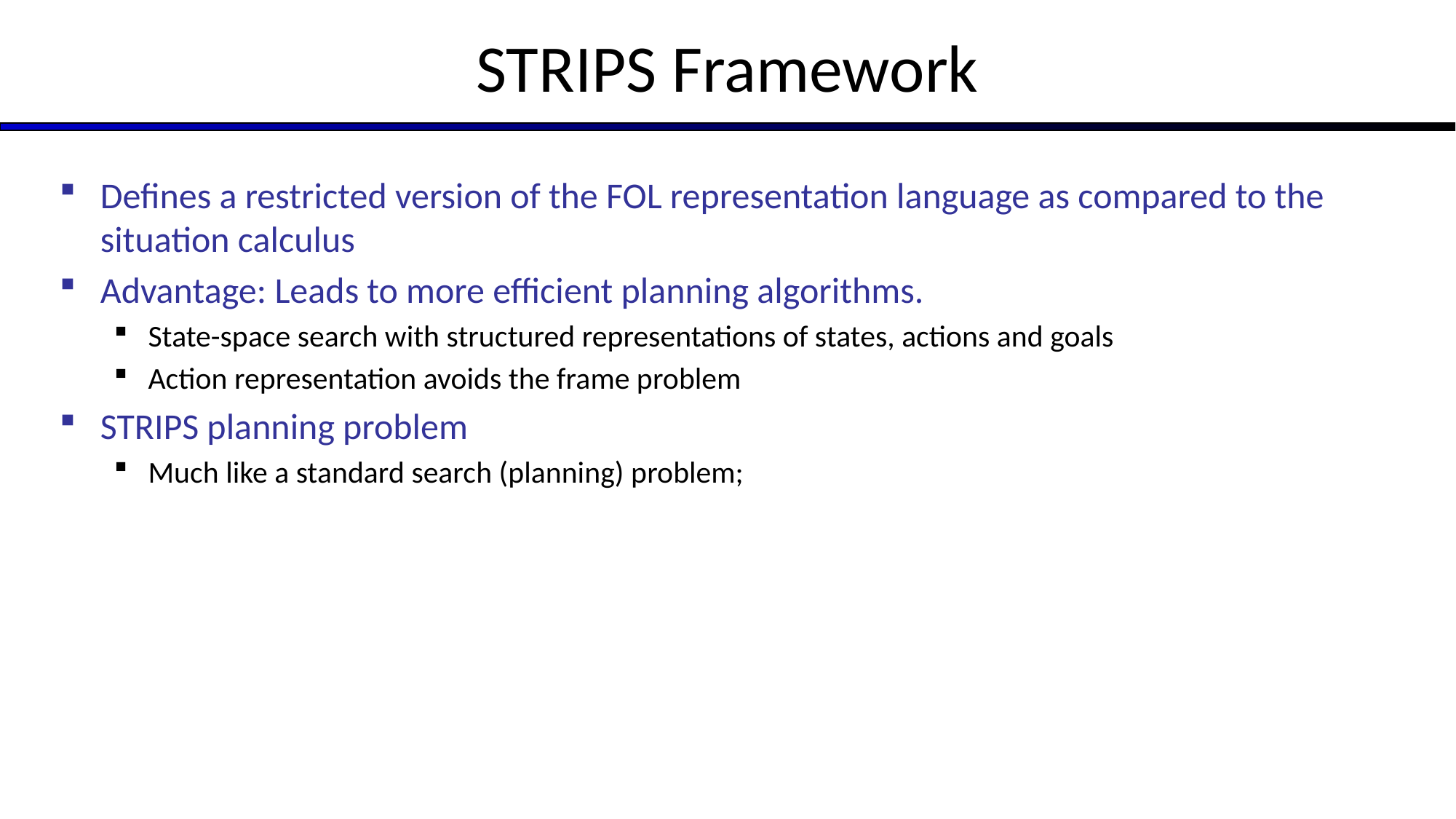

# STRIPS Framework
Defines a restricted version of the FOL representation language as compared to the situation calculus
Advantage: Leads to more efficient planning algorithms.
State-space search with structured representations of states, actions and goals
Action representation avoids the frame problem
STRIPS planning problem
Much like a standard search (planning) problem;